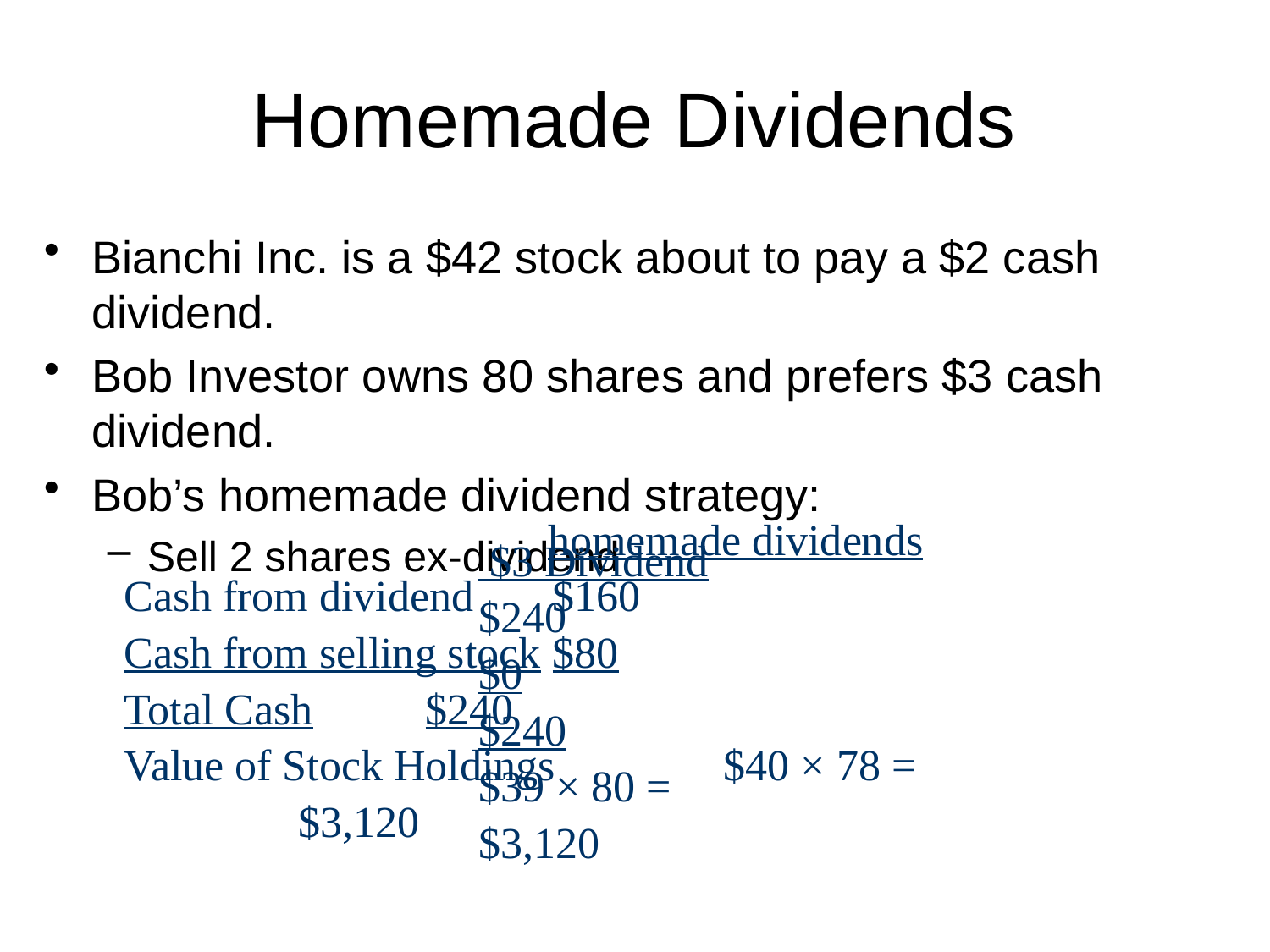

# Homemade Dividends
Bianchi Inc. is a $42 stock about to pay a $2 cash dividend.
Bob Investor owns 80 shares and prefers $3 cash dividend.
Bob’s homemade dividend strategy:
Sell 2 shares ex-dividend

		homemade dividends
Cash from dividend	$160
Cash from selling stock	$80
Total Cash	$240
Value of Stock Holdings	    $40 × 78 =
		$3,120

			 $3 Dividend
			$240
			$0
			$240
			$39 × 80 =
			$3,120